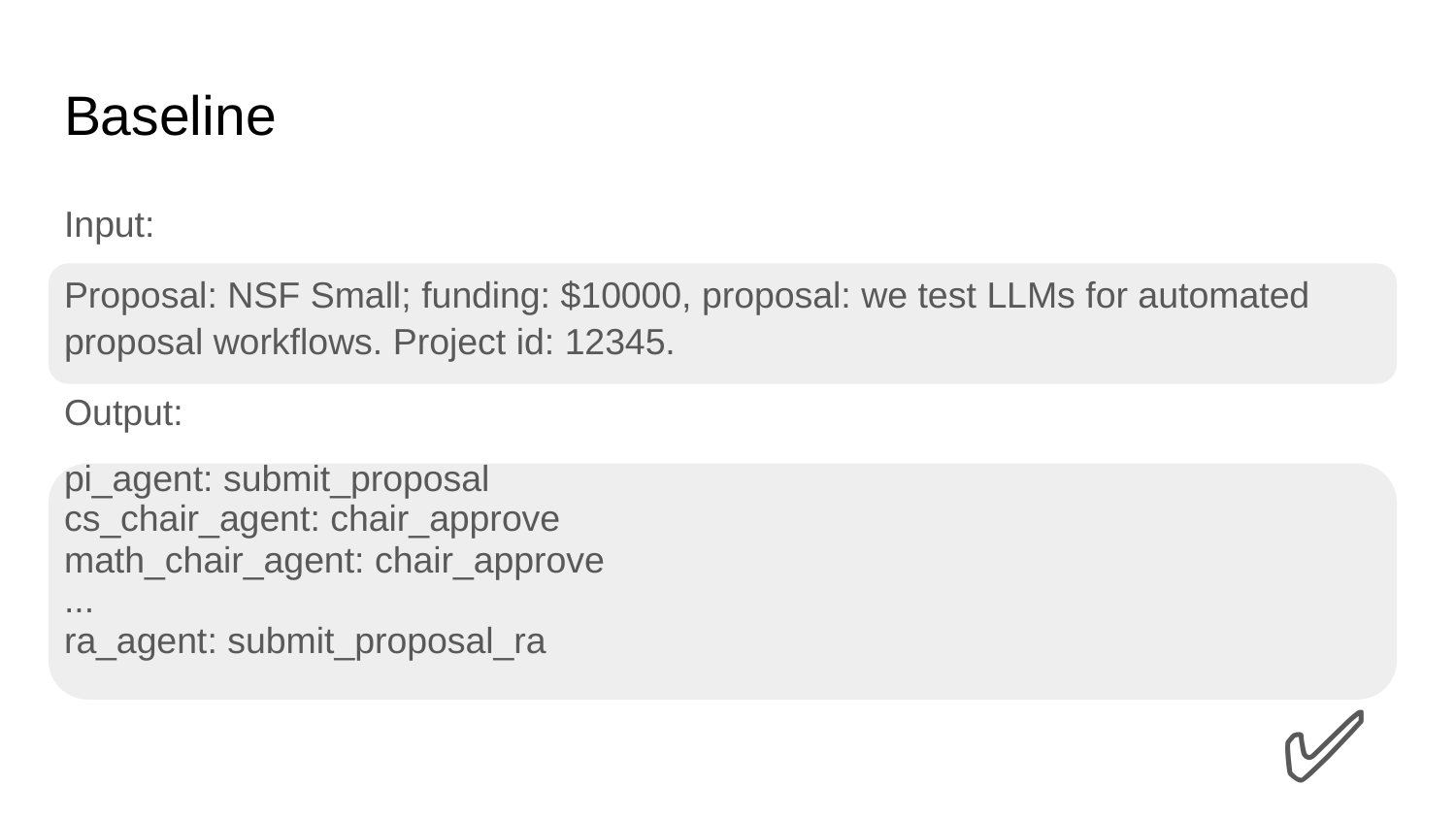

# Baseline
Input:
Proposal: NSF Small; funding: $10000, proposal: we test LLMs for automated proposal workflows. Project id: 12345.
Output:
pi_agent: submit_proposal
cs_chair_agent: chair_approve
math_chair_agent: chair_approve
...
ra_agent: submit_proposal_ra

✅